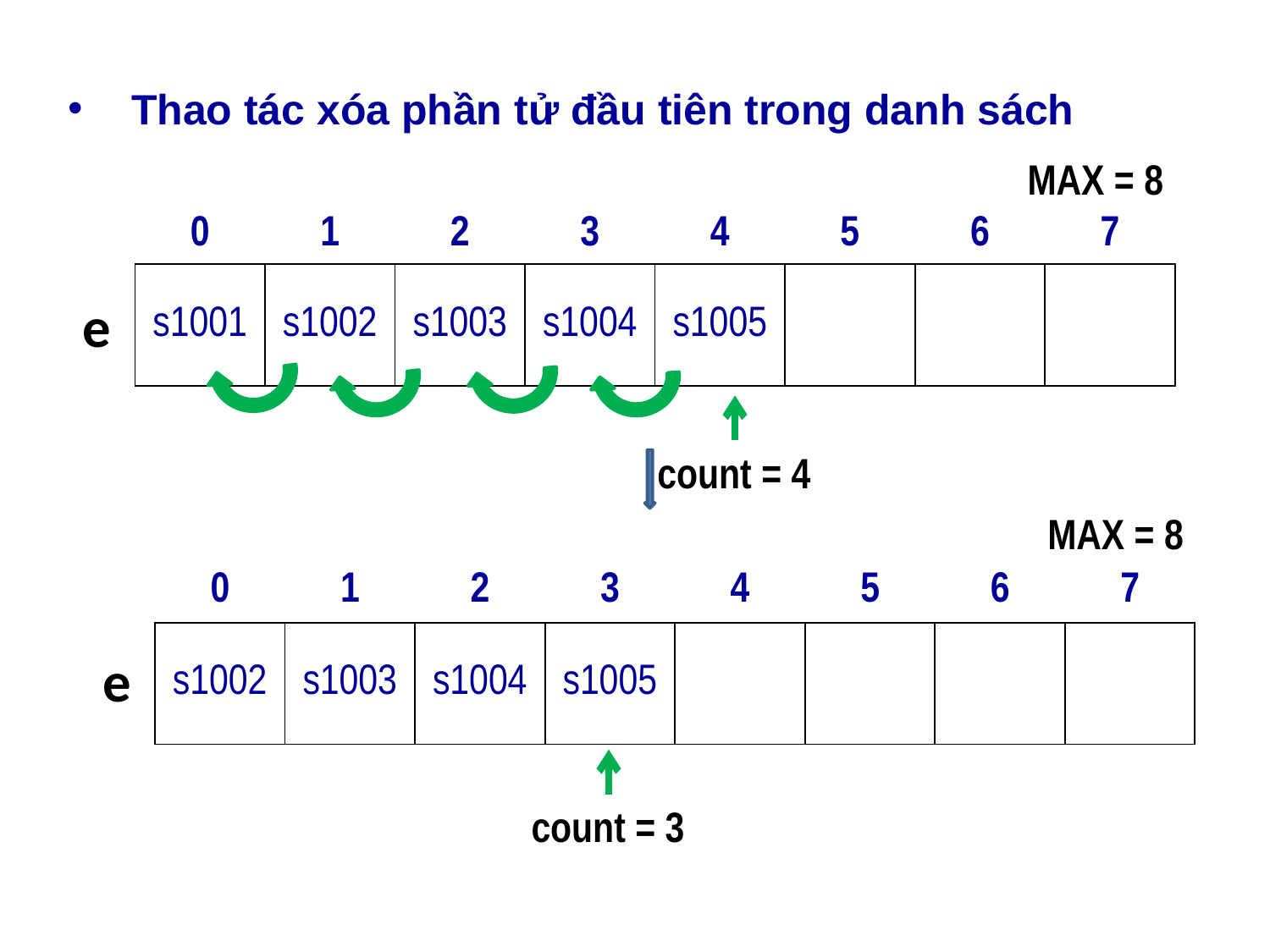

Thao tác xóa phần tử đầu tiên trong danh sách
MAX = 8
| 0 | 1 | 2 | 3 | 4 | 5 | 6 | 7 |
| --- | --- | --- | --- | --- | --- | --- | --- |
| s1001 | s1002 | s1003 | s1004 | s1005 |  |  |  |
e

count = 4

MAX = 8
| 0 | 1 | 2 | 3 | 4 | 5 | 6 | 7 |
| --- | --- | --- | --- | --- | --- | --- | --- |
| s1002 | s1003 | s1004 | s1005 |  |  |  |  |
e
count = 3